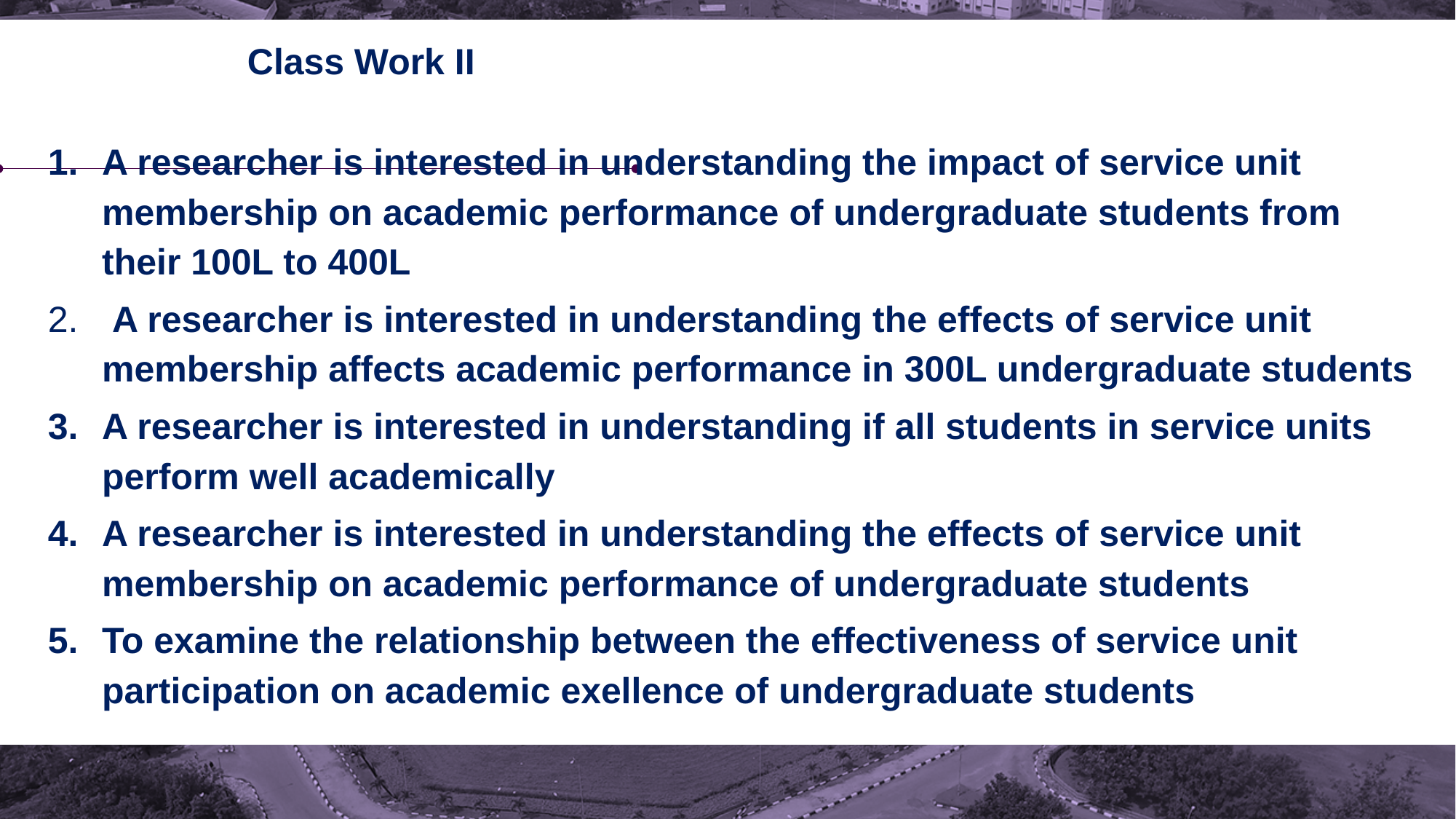

# Class Work II
A researcher is interested in understanding the impact of service unit membership on academic performance of undergraduate students from their 100L to 400L
 A researcher is interested in understanding the effects of service unit membership affects academic performance in 300L undergraduate students
A researcher is interested in understanding if all students in service units perform well academically
A researcher is interested in understanding the effects of service unit membership on academic performance of undergraduate students
To examine the relationship between the effectiveness of service unit participation on academic exellence of undergraduate students